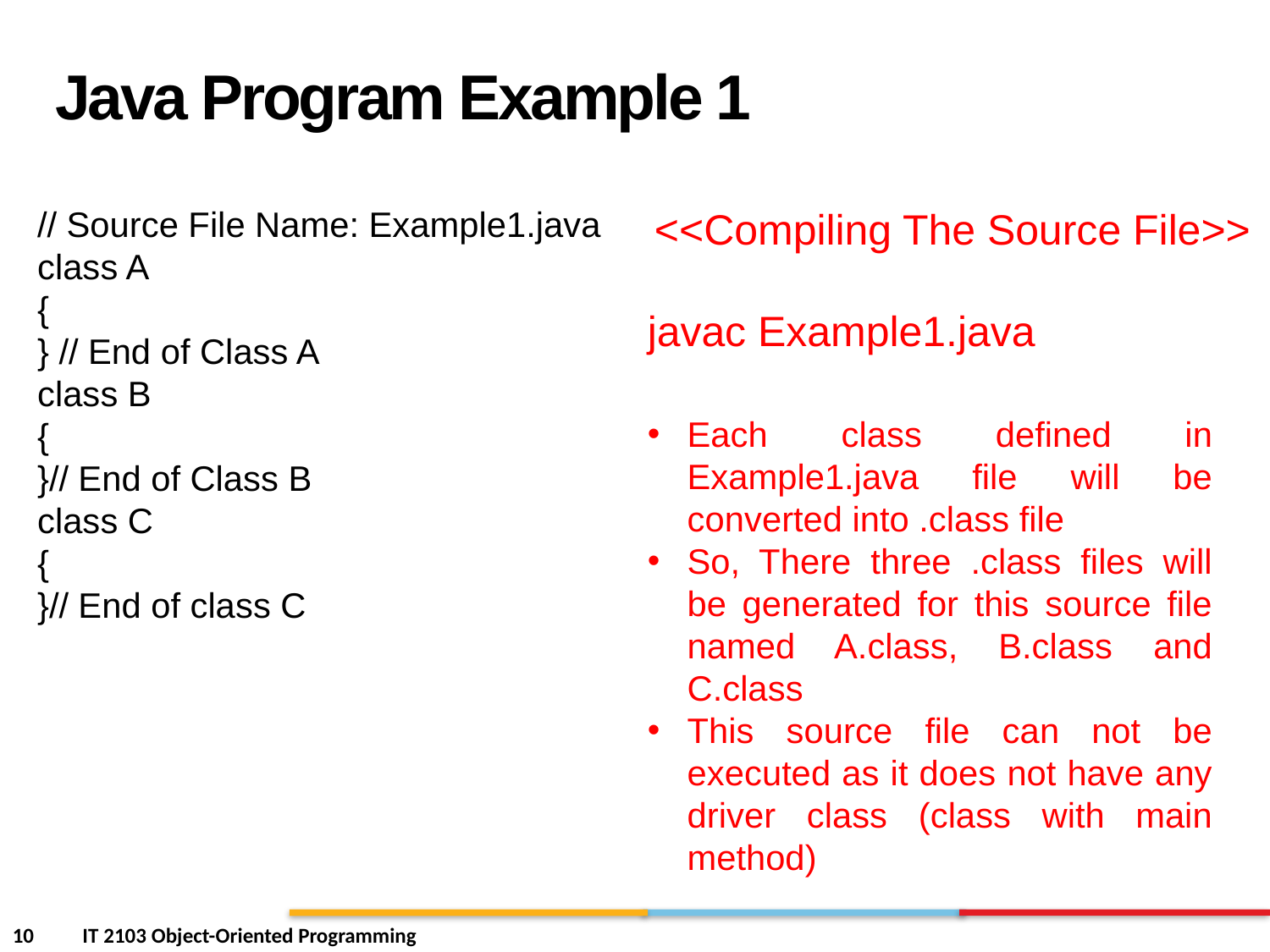

Java Program Example 1
// Source File Name: Example1.java
class A
{
} // End of Class A
class B
{
}// End of Class B
class C
{
}// End of class C
<<Compiling The Source File>>

javac Example1.java
Each class defined in Example1.java file will be converted into .class file
So, There three .class files will be generated for this source file named A.class, B.class and C.class
This source file can not be executed as it does not have any driver class (class with main method)